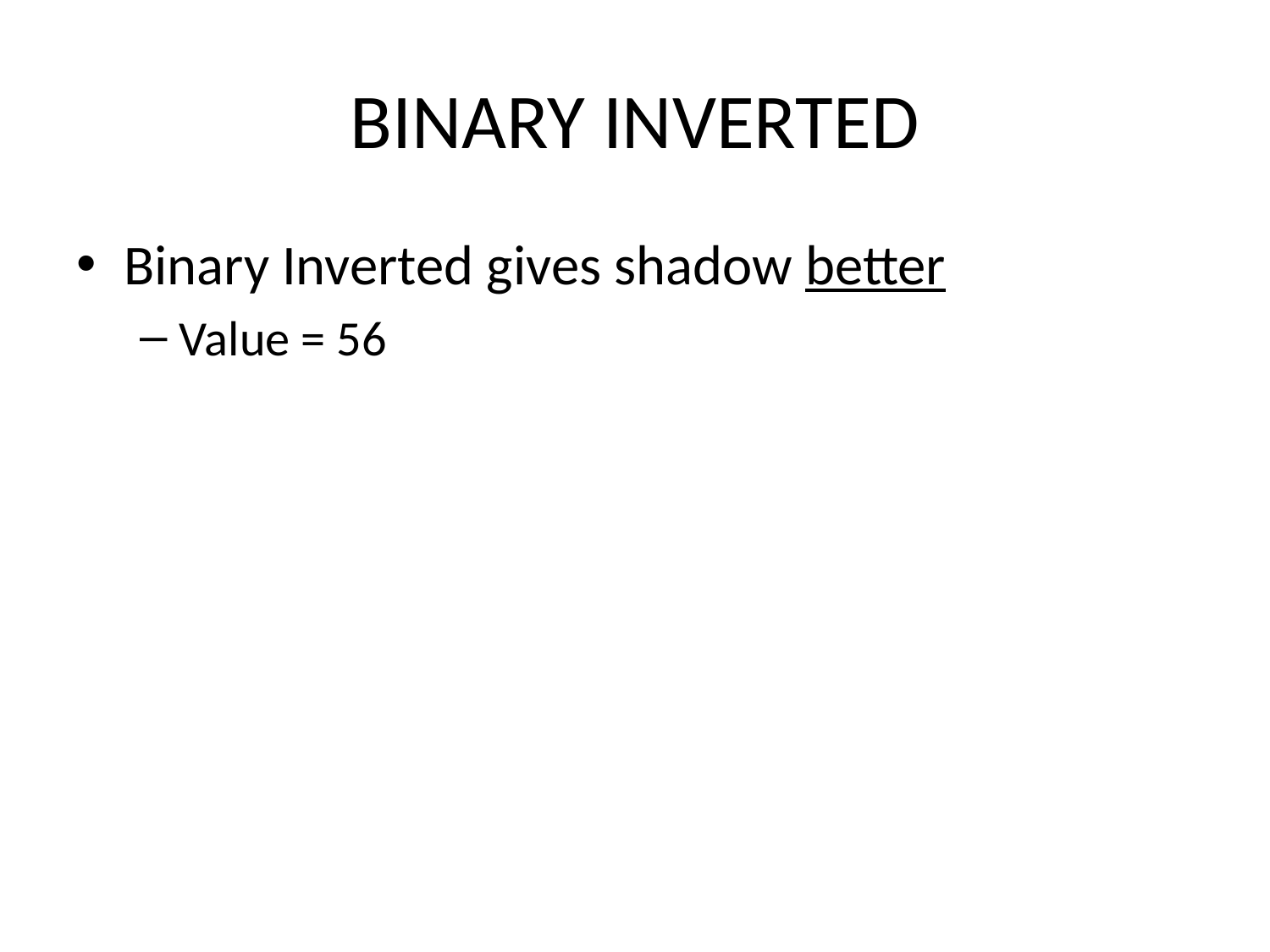

# BINARY INVERTED
Binary Inverted gives shadow better
Value = 56